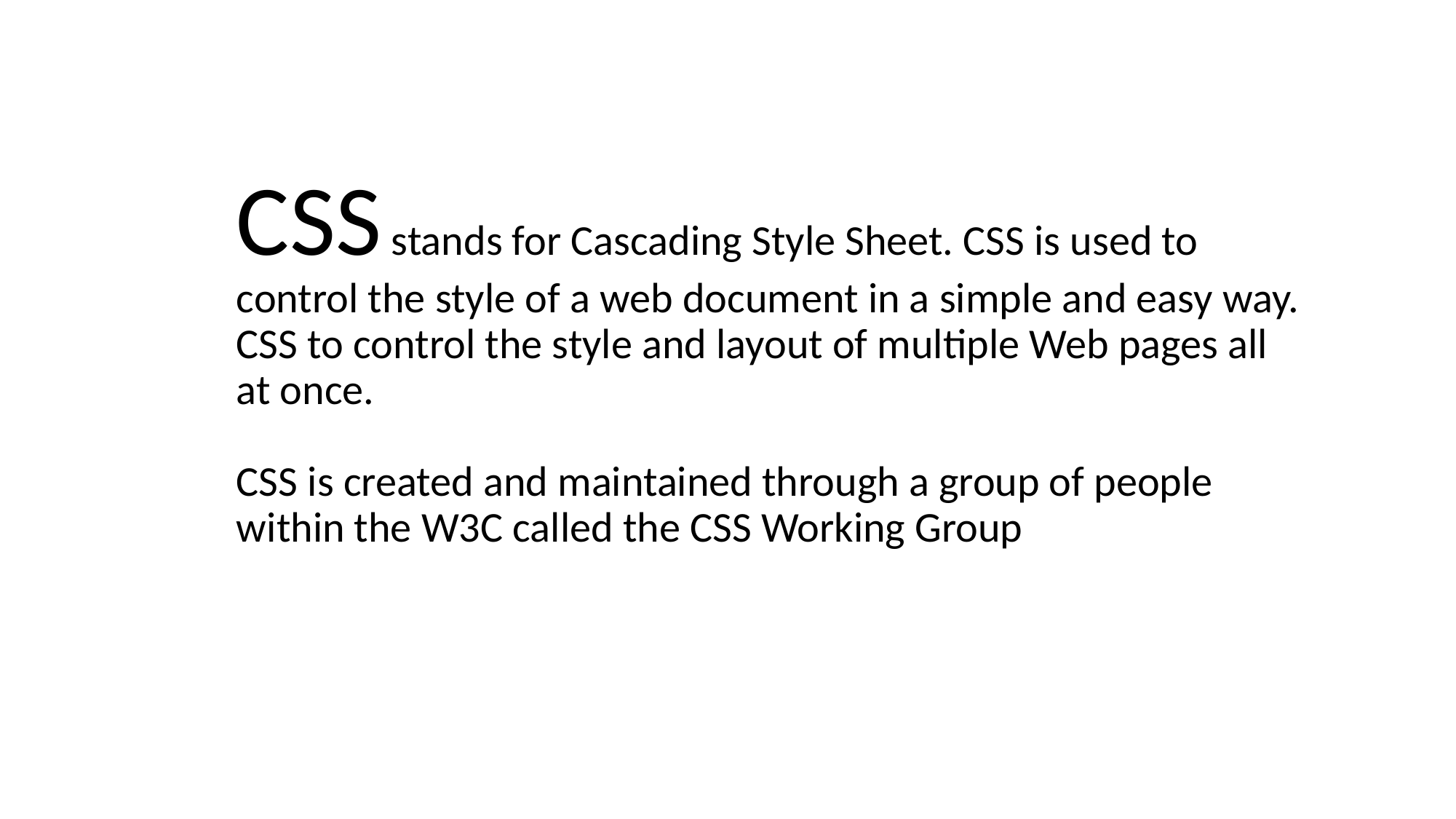

# CSS stands for Cascading Style Sheet. CSS is used to control the style of a web document in a simple and easy way. CSS to control the style and layout of multiple Web pages all at once. CSS is created and maintained through a group of people within the W3C called the CSS Working Group